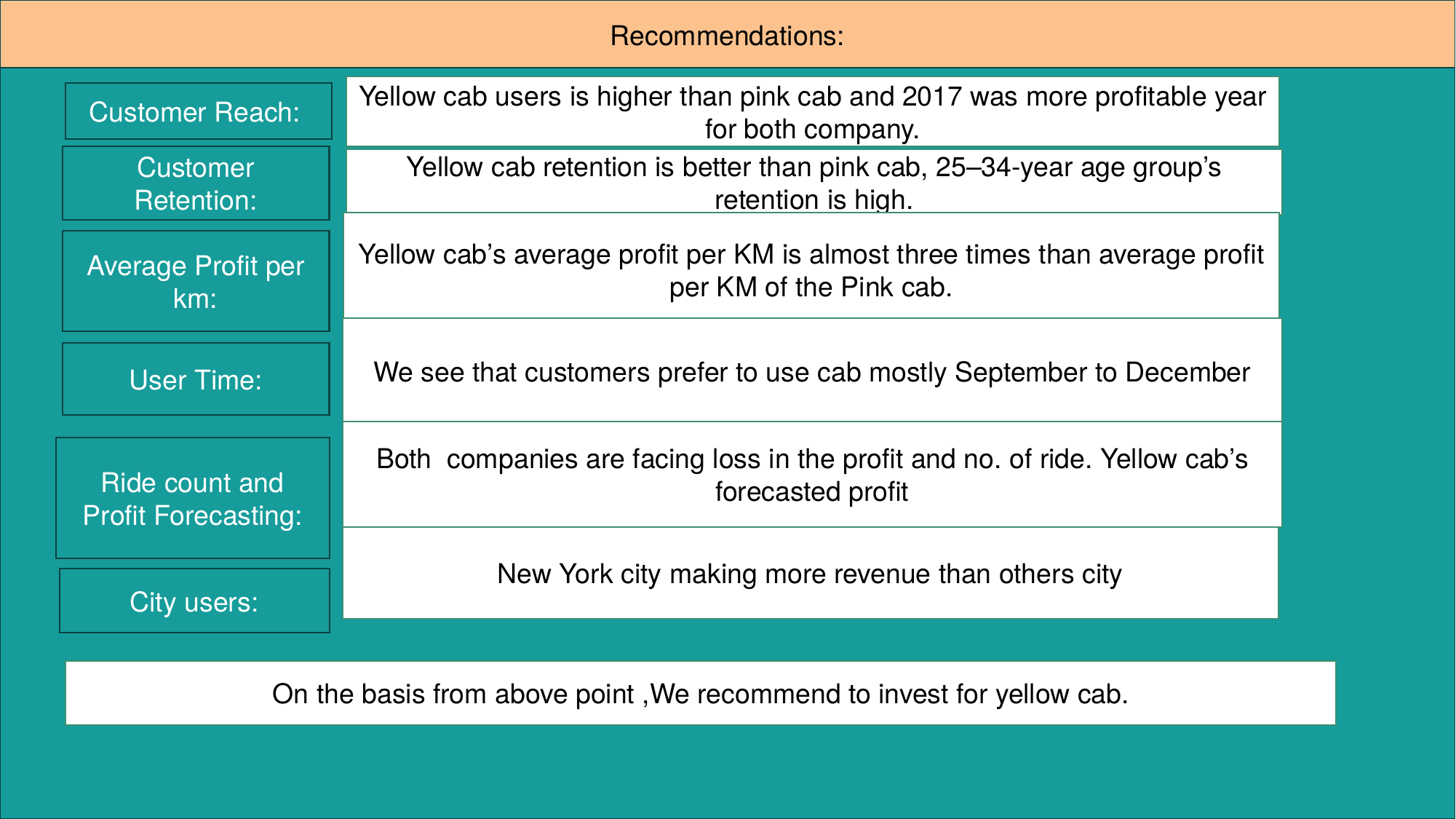

Recommendations:

Yellow cab users is higher than pink cab and 2017 was more profitable year for both company.
Customer Reach:
Customer Retention:
Yellow cab retention is better than pink cab, 25–34-year age group’s retention is high.
Yellow cab’s average profit per KM is almost three times than average profit per KM of the Pink cab.
Average Profit per km:
We see that customers prefer to use cab mostly September to December
User Time:
Both  companies are facing loss in the profit and no. of ride. Yellow cab’s forecasted profit
Ride count and Profit Forecasting:
New York city making more revenue than others city
City users:
On the basis from above point ,We recommend to invest for yellow cab.